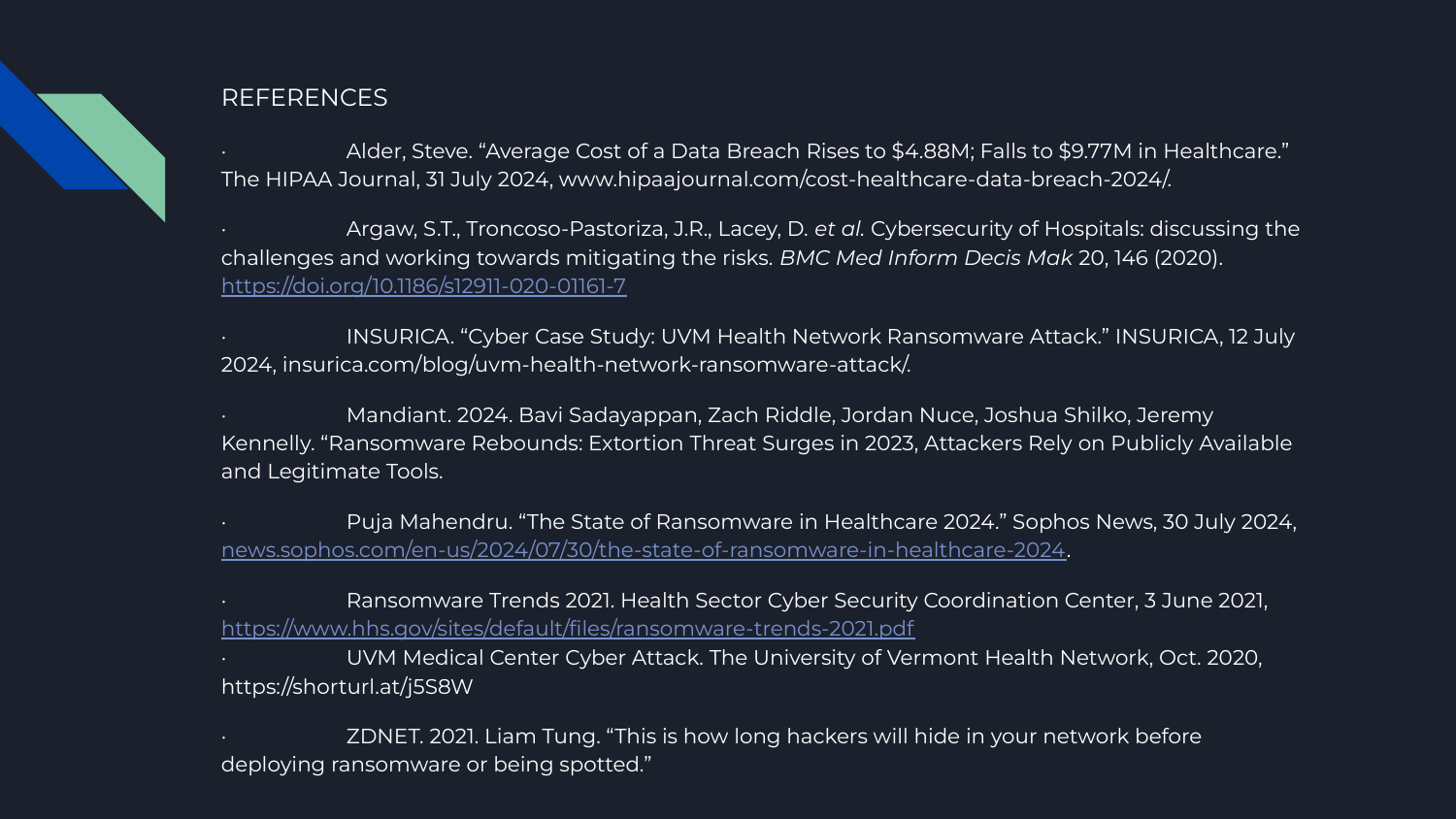

# REFERENCES

·   	Alder, Steve. “Average Cost of a Data Breach Rises to $4.88M; Falls to $9.77M in Healthcare.” The HIPAA Journal, 31 July 2024, www.hipaajournal.com/cost-healthcare-data-breach-2024/.
·   	Argaw, S.T., Troncoso-Pastoriza, J.R., Lacey, D. et al. Cybersecurity of Hospitals: discussing the challenges and working towards mitigating the risks. BMC Med Inform Decis Mak 20, 146 (2020). https://doi.org/10.1186/s12911-020-01161-7
·   	INSURICA. “Cyber Case Study: UVM Health Network Ransomware Attack.” INSURICA, 12 July 2024, insurica.com/blog/uvm-health-network-ransomware-attack/.
·   	Mandiant. 2024. Bavi Sadayappan, Zach Riddle, Jordan Nuce, Joshua Shilko, Jeremy Kennelly. “Ransomware Rebounds: Extortion Threat Surges in 2023, Attackers Rely on Publicly Available and Legitimate Tools.
·   	Puja Mahendru. “The State of Ransomware in Healthcare 2024.” Sophos News, 30 July 2024, news.sophos.com/en-us/2024/07/30/the-state-of-ransomware-in-healthcare-2024.
·   	Ransomware Trends 2021. Health Sector Cyber Security Coordination Center, 3 June 2021, https://www.hhs.gov/sites/default/files/ransomware-trends-2021.pdf
·   	UVM Medical Center Cyber Attack. The University of Vermont Health Network, Oct. 2020, https://shorturl.at/j5S8W
·   	ZDNET. 2021. Liam Tung. “This is how long hackers will hide in your network before deploying ransomware or being spotted.”